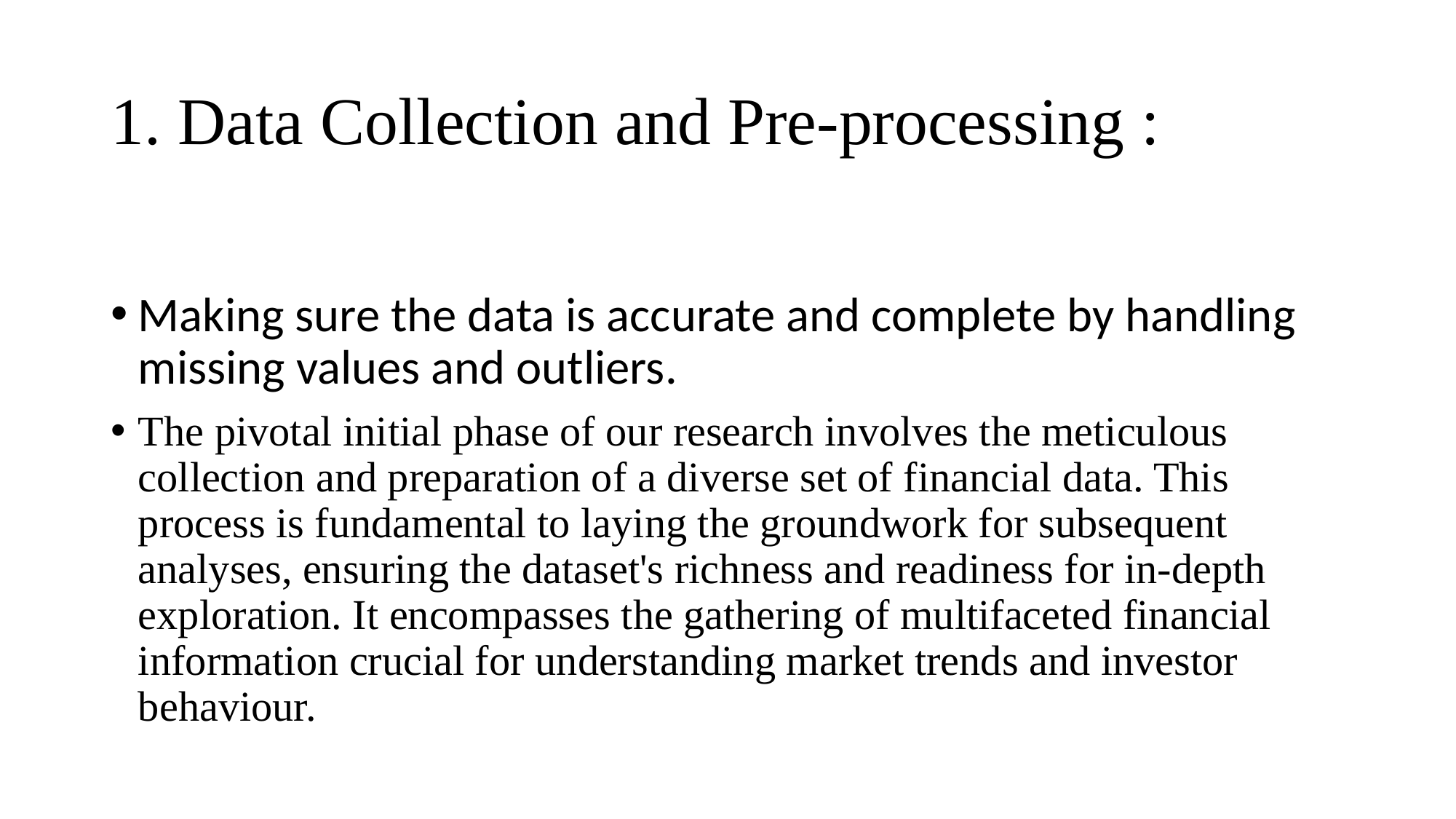

# 1. Data Collection and Pre-processing :

Making sure the data is accurate and complete by handling missing values and outliers.
The pivotal initial phase of our research involves the meticulous collection and preparation of a diverse set of financial data. This process is fundamental to laying the groundwork for subsequent analyses, ensuring the dataset's richness and readiness for in-depth exploration. It encompasses the gathering of multifaceted financial information crucial for understanding market trends and investor behaviour.